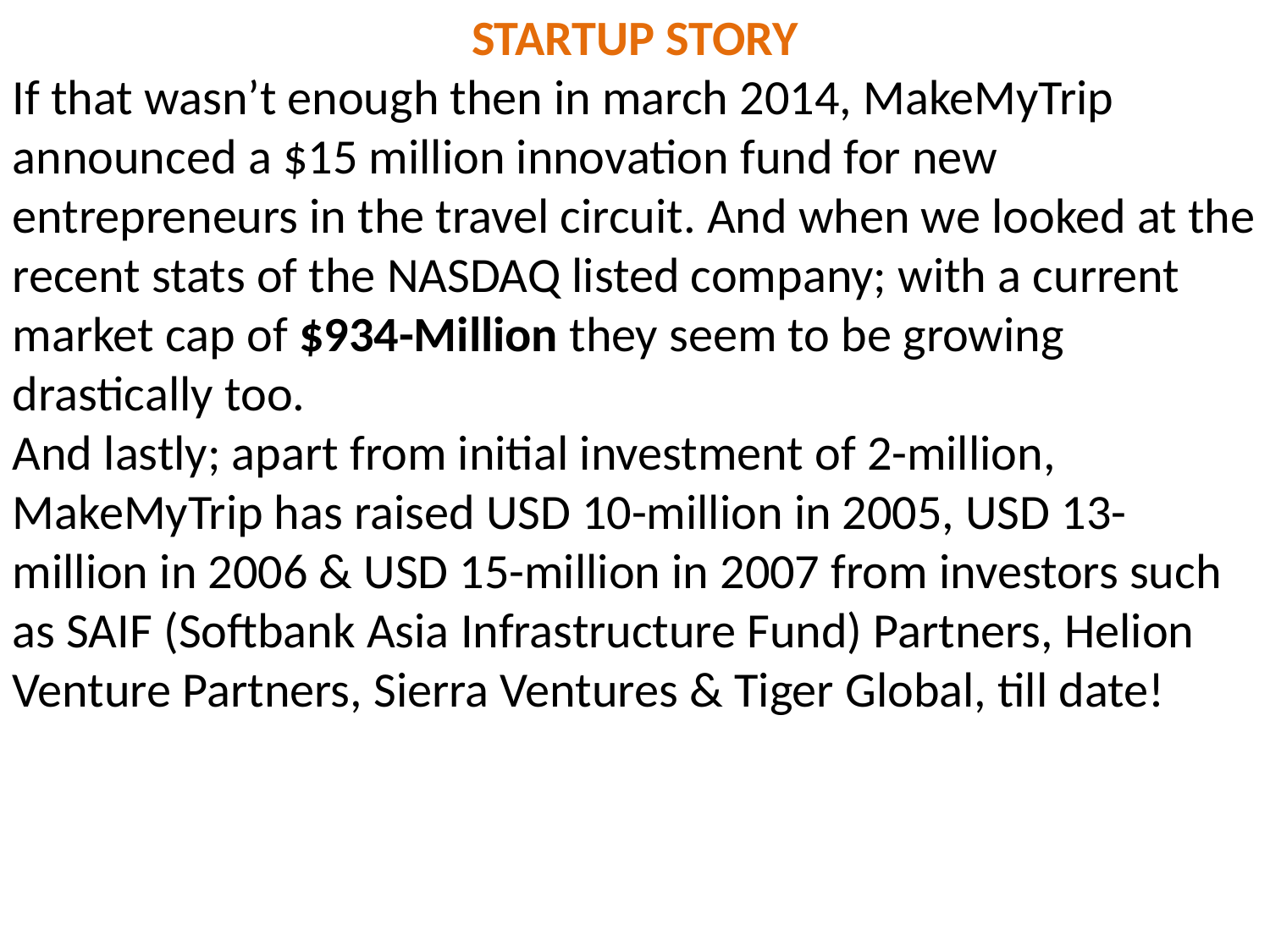

STARTUP STORY
If that wasn’t enough then in march 2014, MakeMyTrip announced a $15 million innovation fund for new entrepreneurs in the travel circuit. And when we looked at the recent stats of the NASDAQ listed company; with a current market cap of $934-Million they seem to be growing drastically too.
And lastly; apart from initial investment of 2-million, MakeMyTrip has raised USD 10-million in 2005, USD 13-million in 2006 & USD 15-million in 2007 from investors such as SAIF (Softbank Asia Infrastructure Fund) Partners, Helion Venture Partners, Sierra Ventures & Tiger Global, till date!